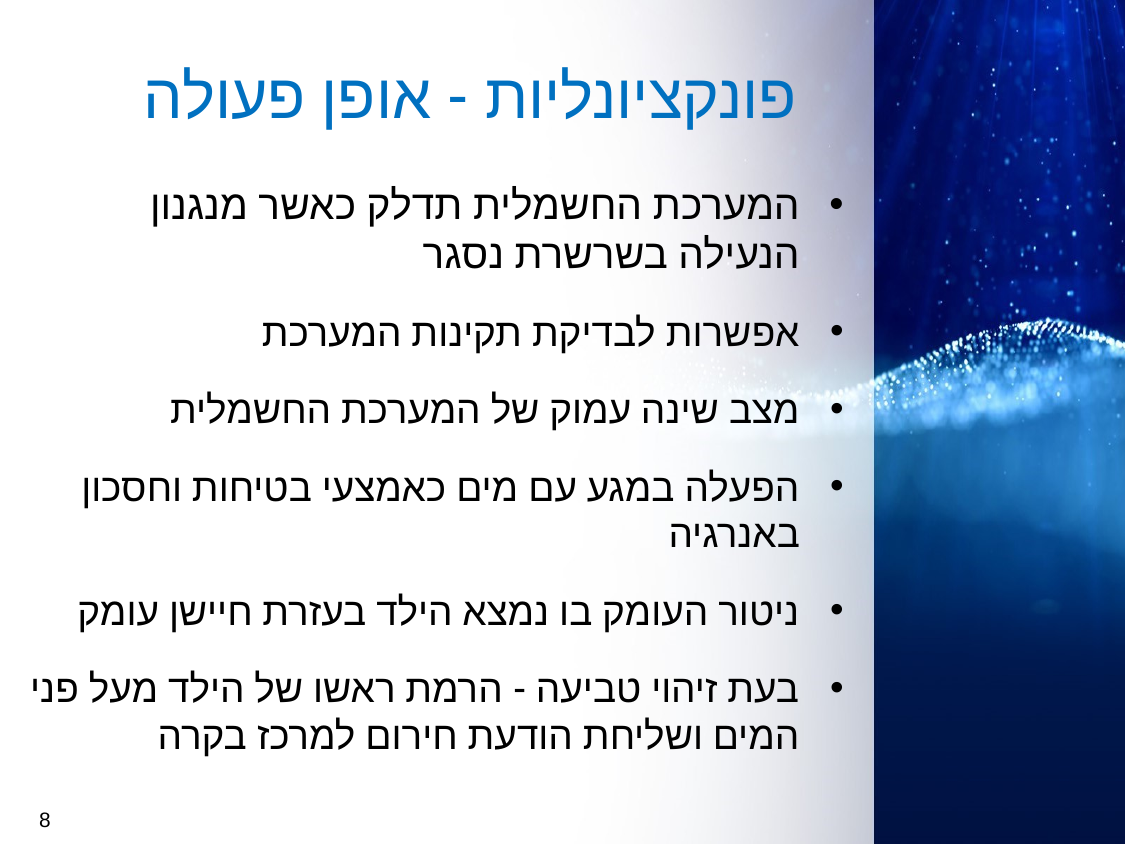

# פונקציונליות - אופן פעולה
המערכת החשמלית תדלק כאשר מנגנון הנעילה בשרשרת נסגר
אפשרות לבדיקת תקינות המערכת
מצב שינה עמוק של המערכת החשמלית
הפעלה במגע עם מים כאמצעי בטיחות וחסכון באנרגיה
ניטור העומק בו נמצא הילד בעזרת חיישן עומק
בעת זיהוי טביעה - הרמת ראשו של הילד מעל פני המים ושליחת הודעת חירום למרכז בקרה

8